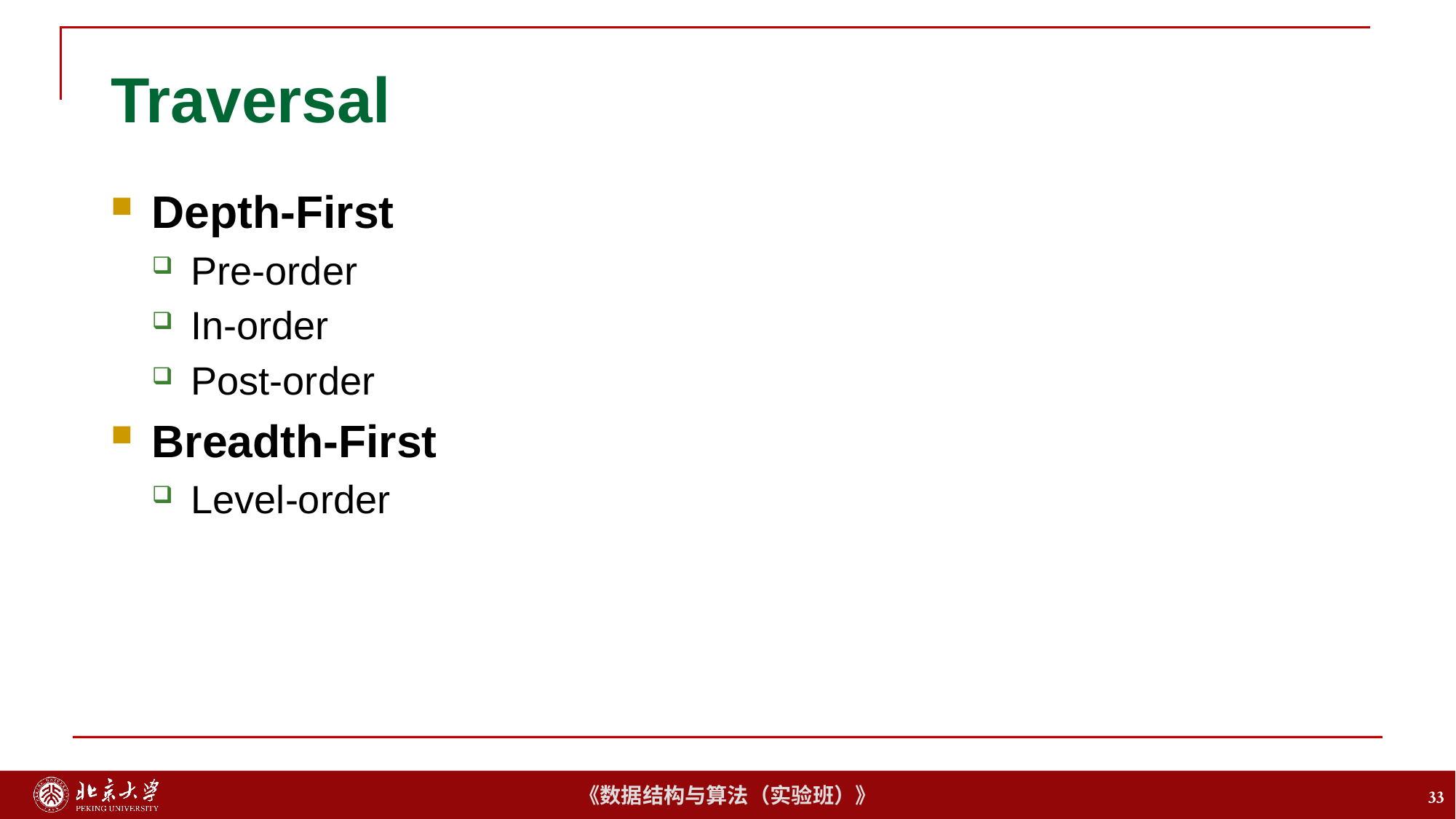

# Traversal
Depth-First
Pre-order
In-order
Post-order
Breadth-First
Level-order
33